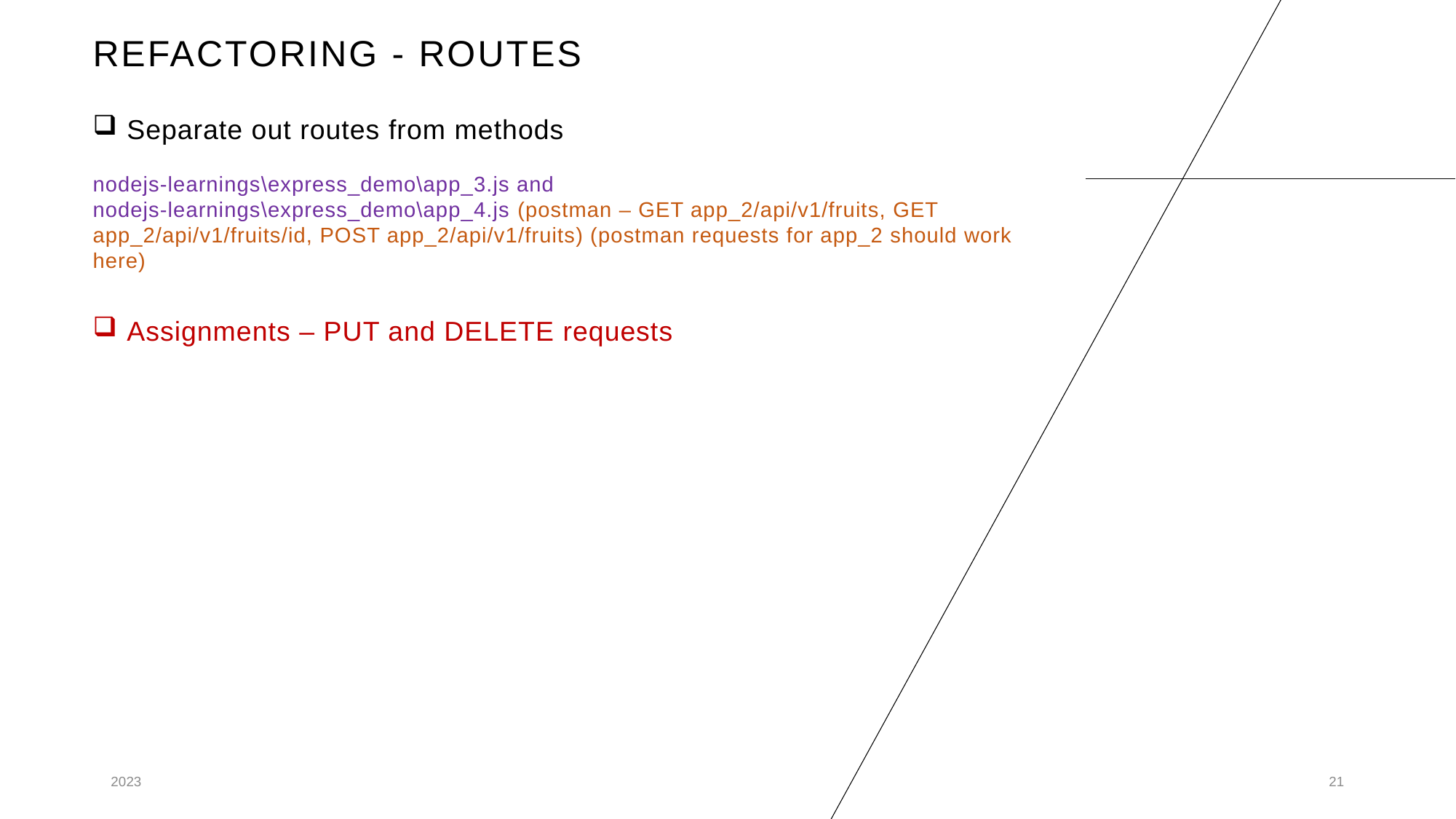

# Refactoring - routes
Separate out routes from methods

nodejs-learnings\express_demo\app_3.js and
nodejs-learnings\express_demo\app_4.js (postman – GET app_2/api/v1/fruits, GET app_2/api/v1/fruits/id, POST app_2/api/v1/fruits) (postman requests for app_2 should work here)

Assignments – PUT and DELETE requests

2023
21